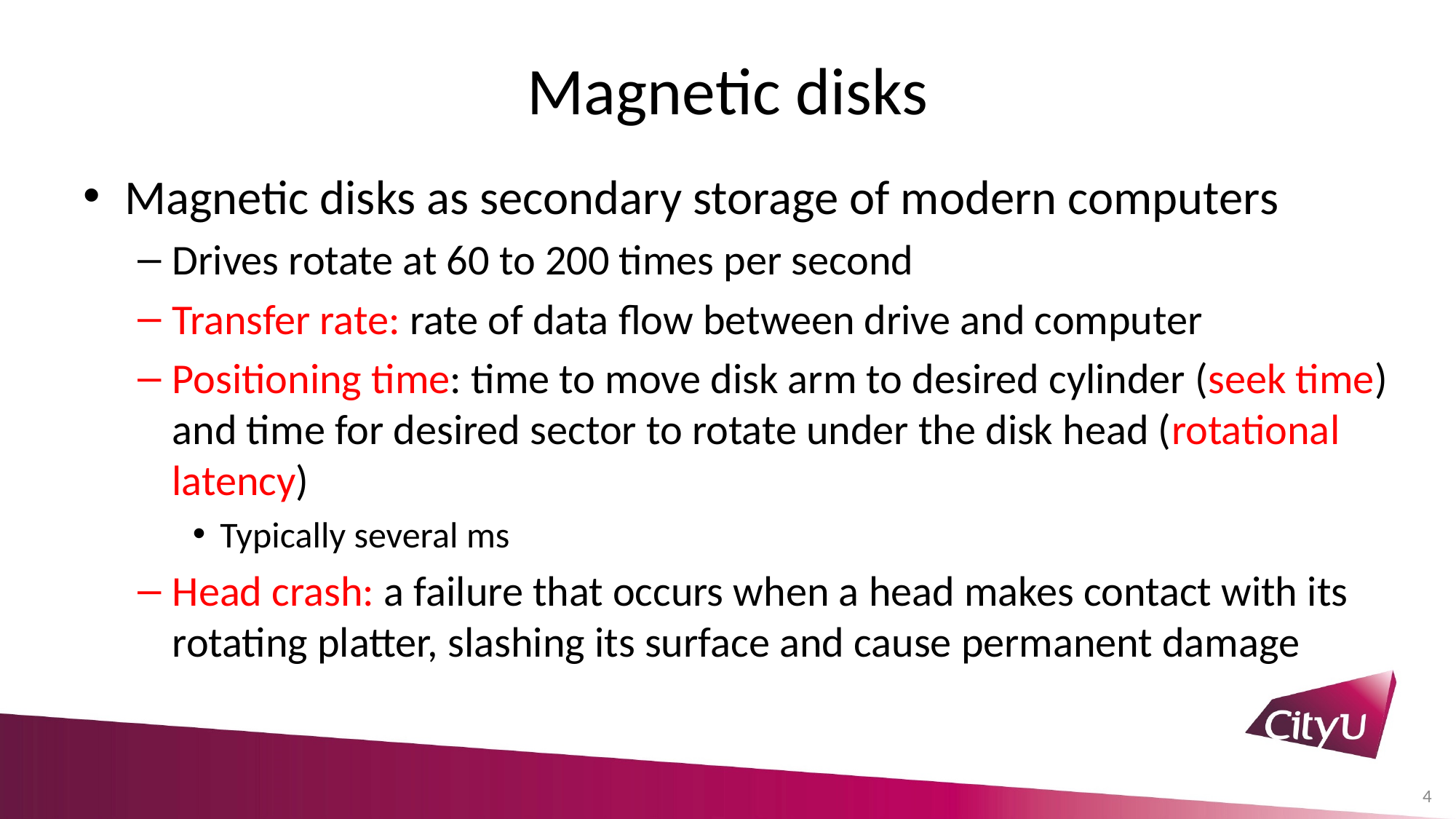

# Magnetic disks
Magnetic disks as secondary storage of modern computers
Drives rotate at 60 to 200 times per second
Transfer rate: rate of data flow between drive and computer
Positioning time: time to move disk arm to desired cylinder (seek time) and time for desired sector to rotate under the disk head (rotational latency)
Typically several ms
Head crash: a failure that occurs when a head makes contact with its rotating platter, slashing its surface and cause permanent damage

4